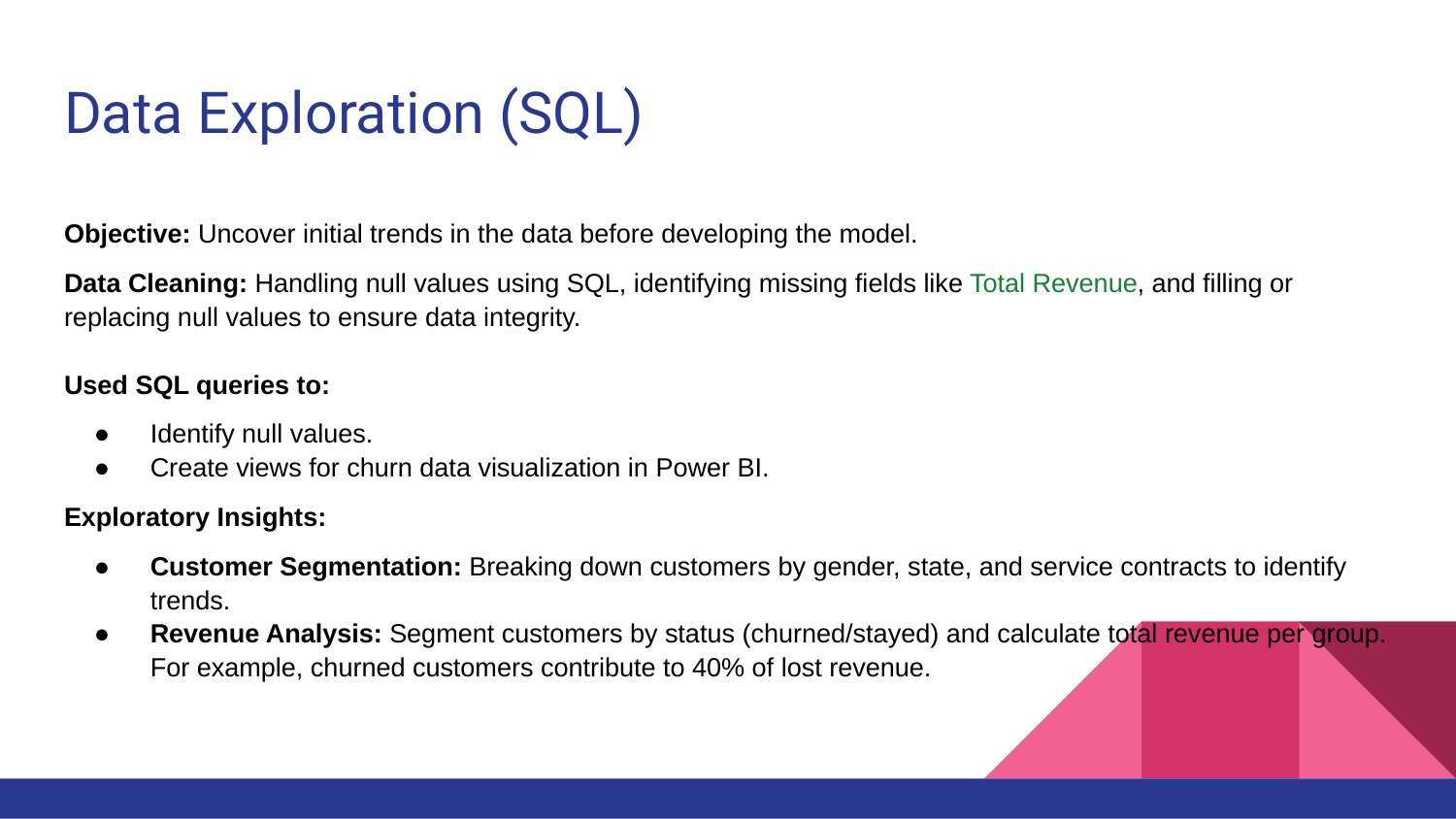

# Data Exploration (SQL)
Objective: Uncover initial trends in the data before developing the model.
Data Cleaning: Handling null values using SQL, identifying missing fields like Total Revenue, and filling or replacing null values to ensure data integrity.

Used SQL queries to:
Identify null values.
Create views for churn data visualization in Power BI.
Exploratory Insights:
Customer Segmentation: Breaking down customers by gender, state, and service contracts to identify trends.
Revenue Analysis: Segment customers by status (churned/stayed) and calculate total revenue per group. For example, churned customers contribute to 40% of lost revenue.
​